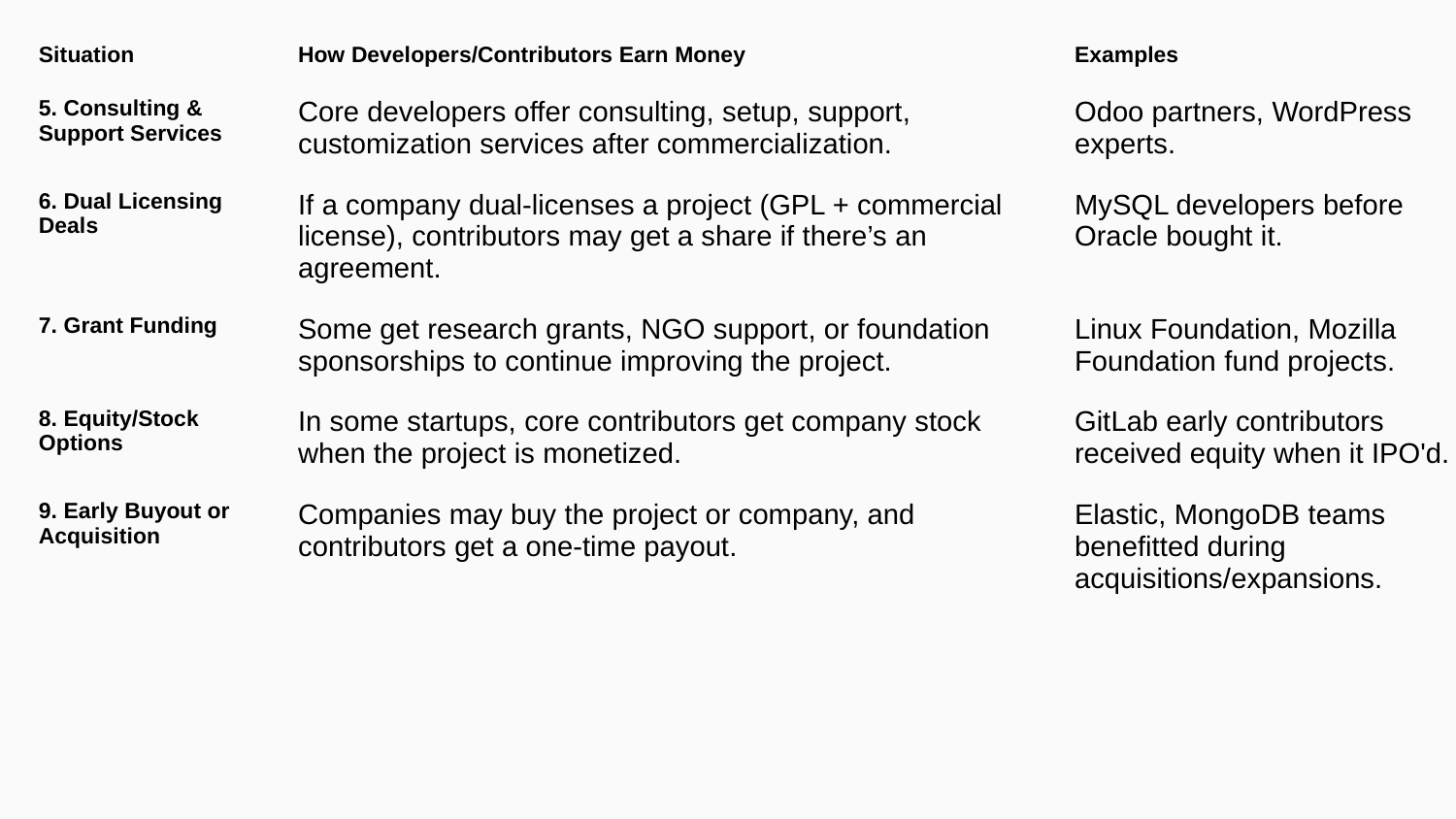

| Situation | How Developers/Contributors Earn Money | Examples |
| --- | --- | --- |
| 5. Consulting & Support Services | Core developers offer consulting, setup, support, customization services after commercialization. | Odoo partners, WordPress experts. |
| 6. Dual Licensing Deals | If a company dual-licenses a project (GPL + commercial license), contributors may get a share if there’s an agreement. | MySQL developers before Oracle bought it. |
| 7. Grant Funding | Some get research grants, NGO support, or foundation sponsorships to continue improving the project. | Linux Foundation, Mozilla Foundation fund projects. |
| 8. Equity/Stock Options | In some startups, core contributors get company stock when the project is monetized. | GitLab early contributors received equity when it IPO'd. |
| 9. Early Buyout or Acquisition | Companies may buy the project or company, and contributors get a one-time payout. | Elastic, MongoDB teams benefitted during acquisitions/expansions. |